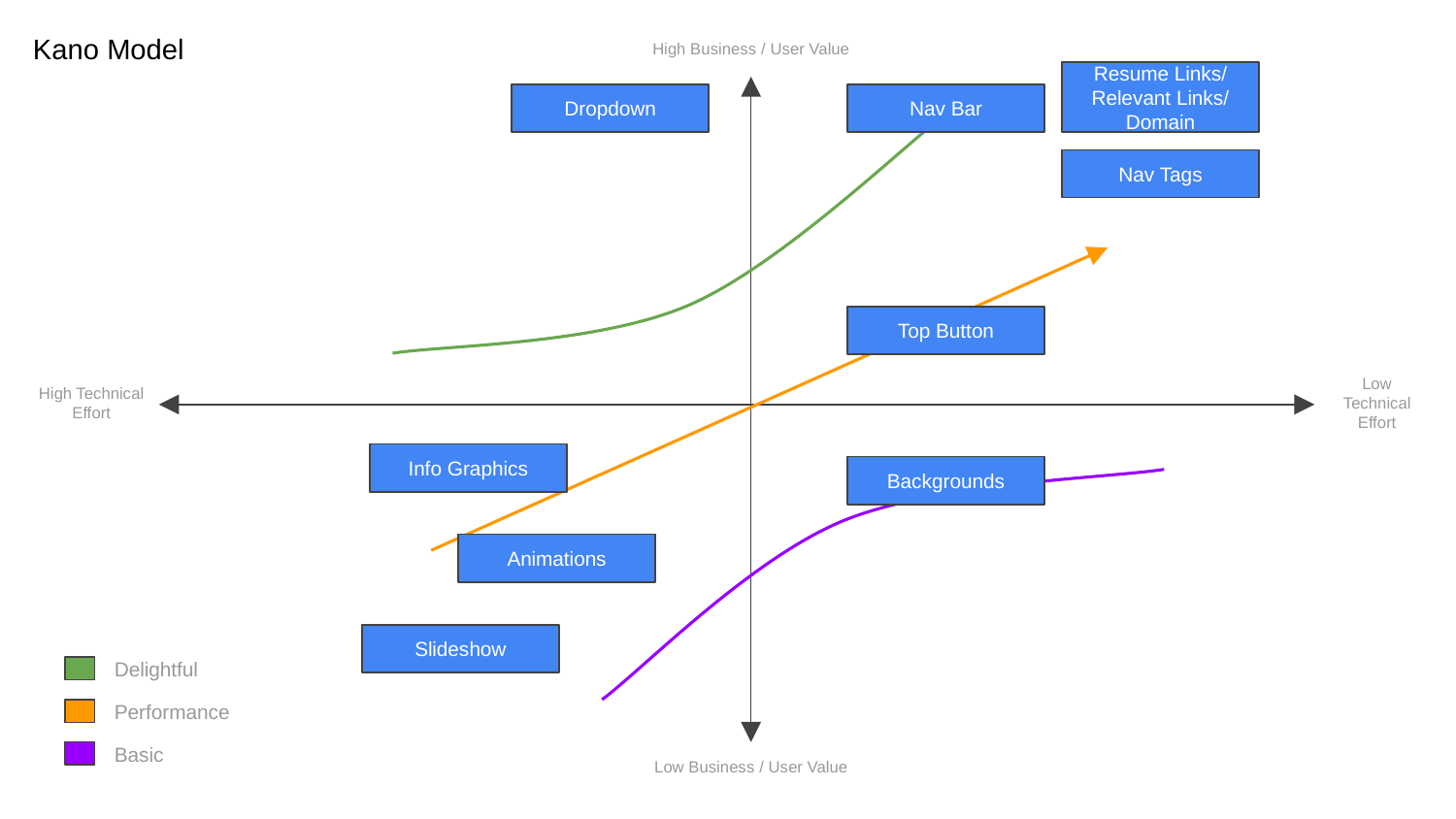

Kano Model
High Business / User Value

High Technical Effort
Low Technical Effort

Delightful

Performance

Basic

Low Business / User Value
Resume Links/ Relevant Links/
Domain
Dropdown
Nav Bar
Nav Tags
Top Button
Info Graphics
Backgrounds
Animations
Slideshow